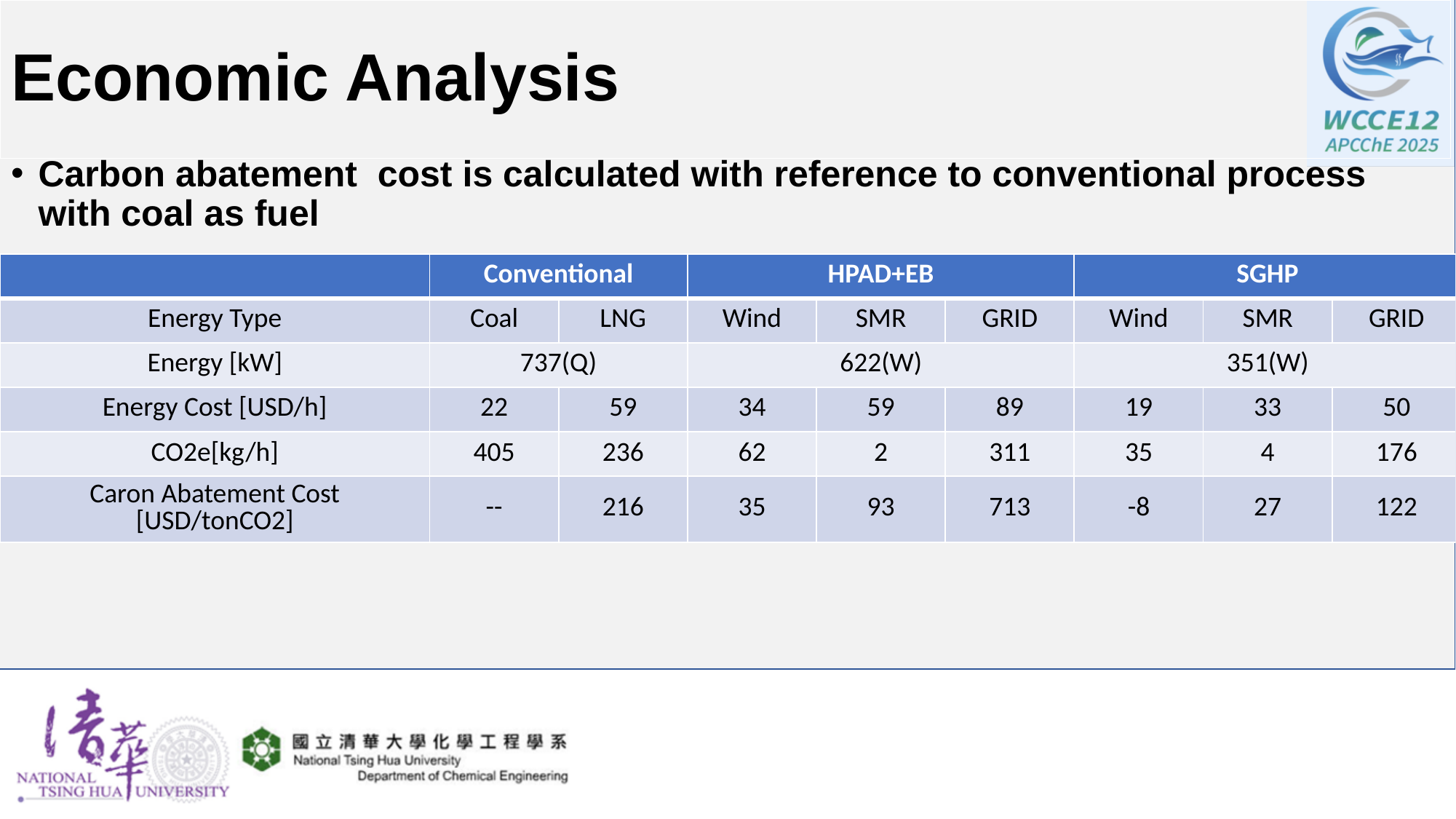

# Economic Analysis
Carbon abatement  cost is calculated with reference to conventional process with coal as fuel
|  | Conventional |  | HPAD+EB |  |  | SGHP |  |  |
| --- | --- | --- | --- | --- | --- | --- | --- | --- |
| Energy Type | Coal | LNG | Wind | SMR | GRID | Wind | SMR | GRID |
| Energy [kW] | 737(Q) |  | 622(W) |  |  | 351(W) |  |  |
| Energy Cost [USD/h] | 22 | 59 | 34 | 59 | 89 | 19 | 33 | 50 |
| CO2e[kg/h] | 405 | 236 | 62 | 2 | 311 | 35 | 4 | 176 |
| Caron Abatement Cost [USD/tonCO2] | -- | 216 | 35 | 93 | 713 | -8 | 27 | 122 |
32